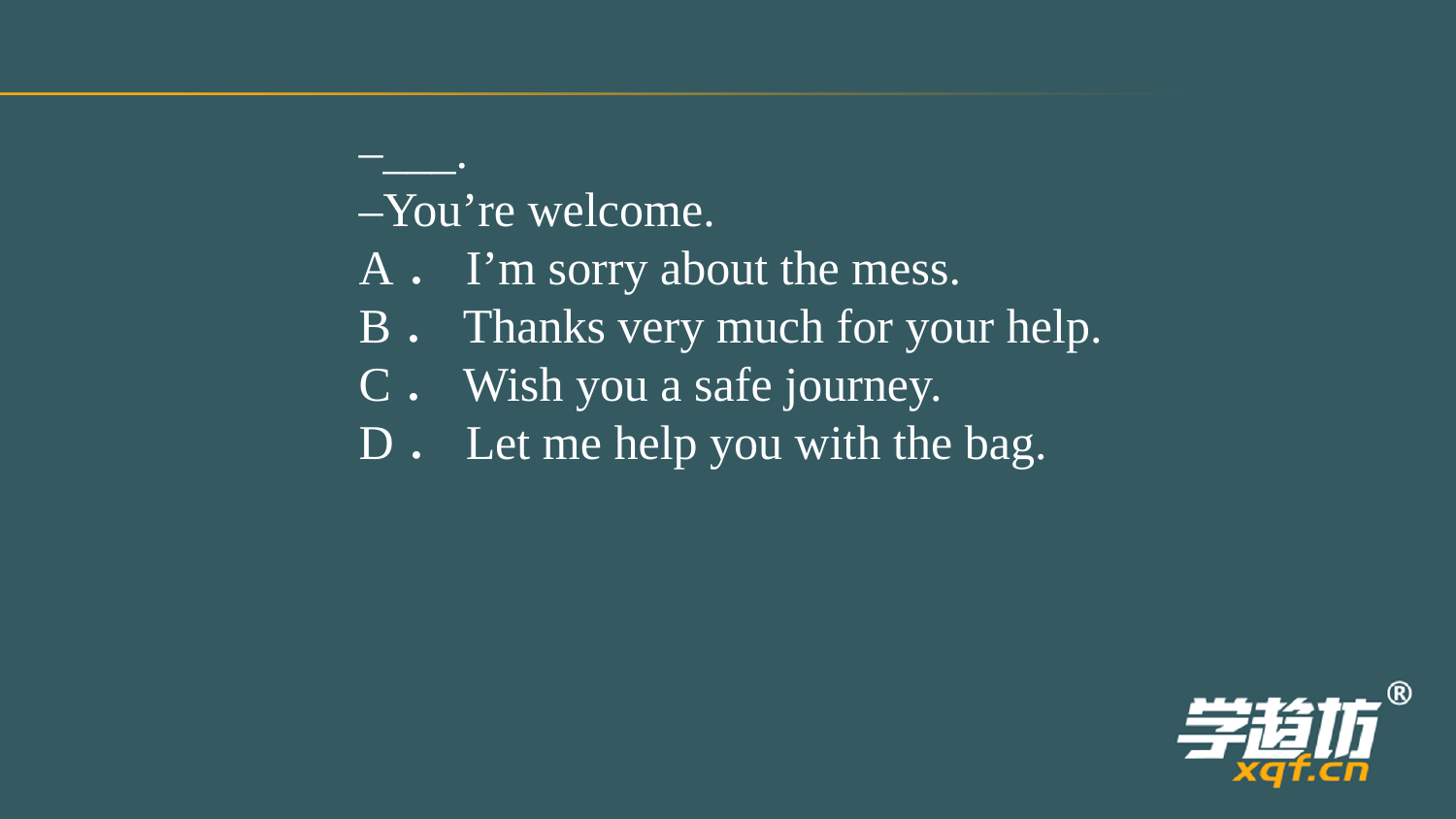

–___.
–You’re welcome.
A．I’m sorry about the mess.
B．Thanks very much for your help.
C．Wish you a safe journey.
D．Let me help you with the bag.